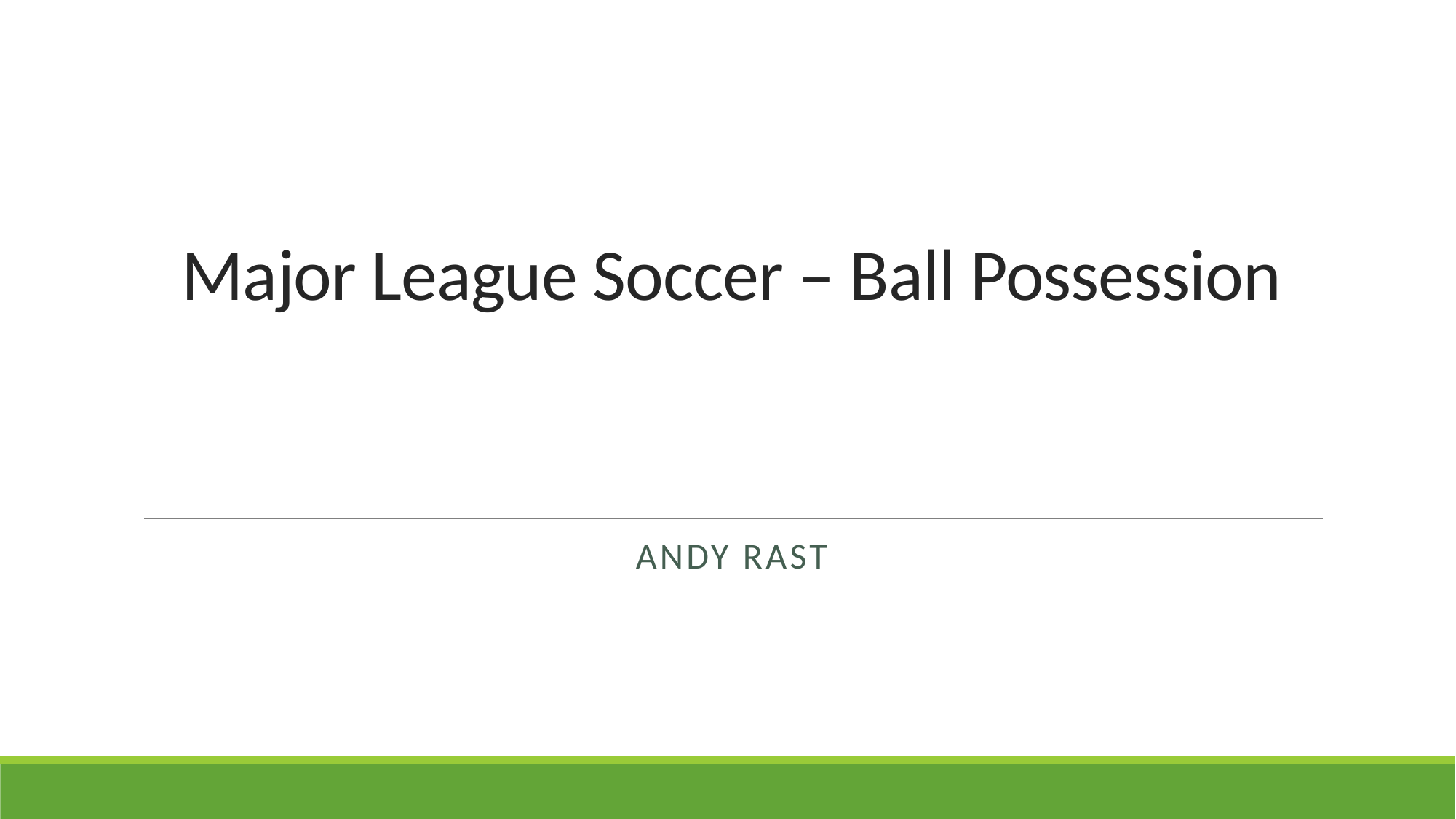

# Major League Soccer – Ball Possession
Andy Rast